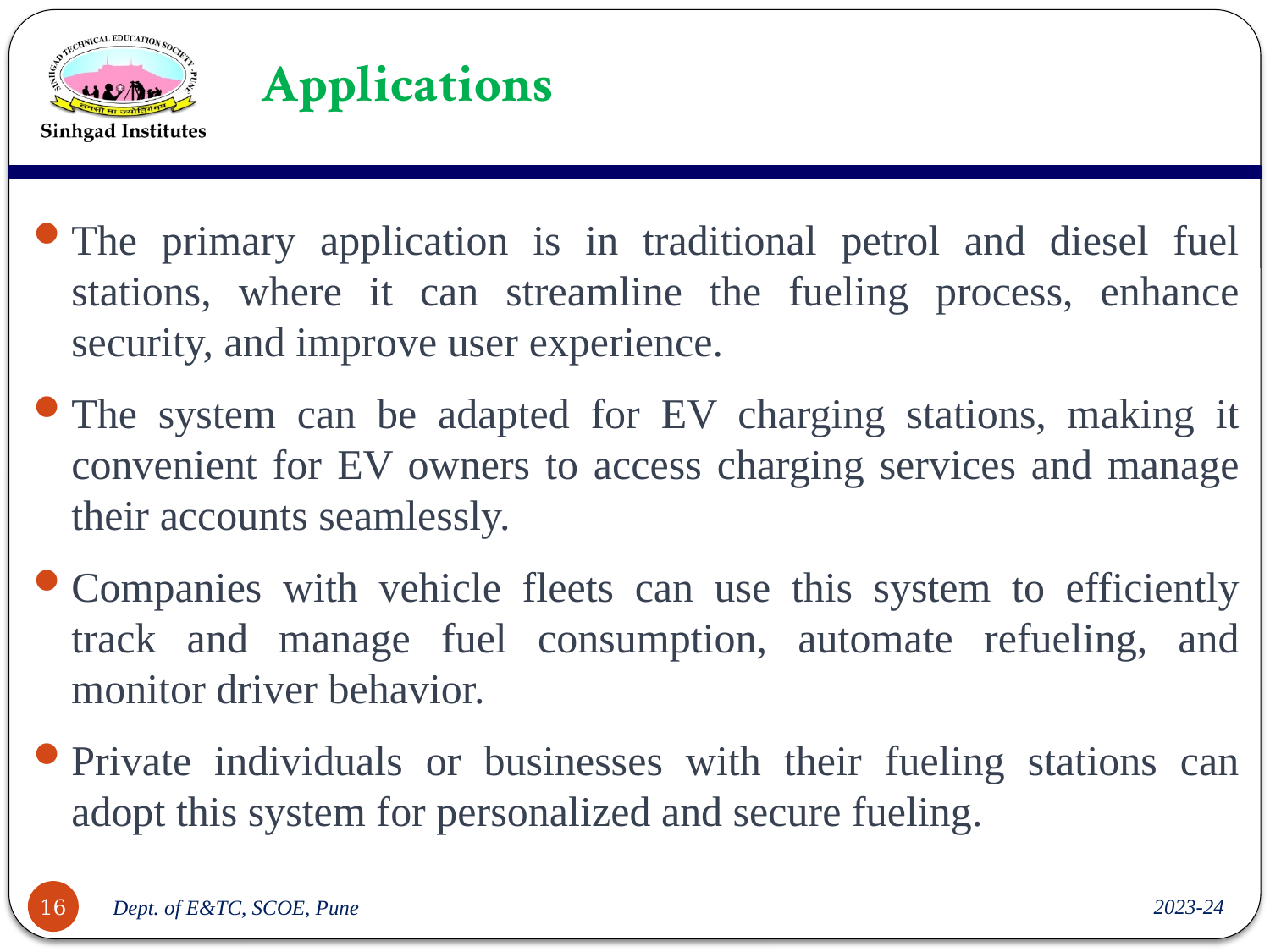

# Applications
The primary application is in traditional petrol and diesel fuel stations, where it can streamline the fueling process, enhance security, and improve user experience.
The system can be adapted for EV charging stations, making it convenient for EV owners to access charging services and manage their accounts seamlessly.
Companies with vehicle fleets can use this system to efficiently track and manage fuel consumption, automate refueling, and monitor driver behavior.
Private individuals or businesses with their fueling stations can adopt this system for personalized and secure fueling.
2023-24
16
Dept. of E&TC, SCOE, Pune